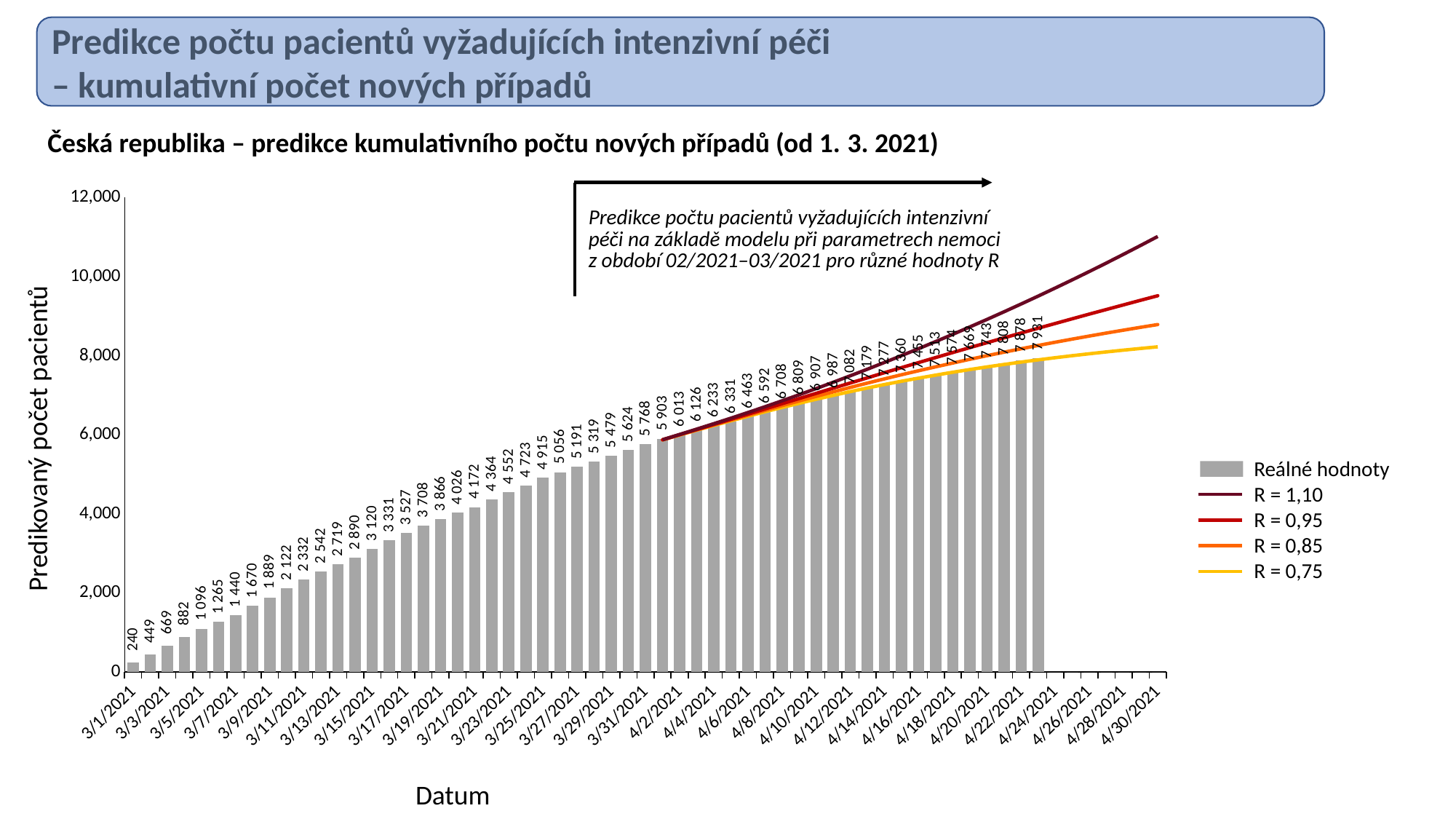

Predikce počtu pacientů vyžadujících intenzivní péči
– kumulativní počet nových případů
Česká republika – predikce kumulativního počtu nových případů (od 1. 3. 2021)

### Chart

| Category |  |  |  |  |  |
|---|---|---|---|---|---|
| 44256 | 240.0 | None | None | None | None |
| 44257 | 449.0 | None | None | None | None |
| 44258 | 669.0 | None | None | None | None |
| 44259 | 882.0 | None | None | None | None |
| 44260 | 1096.0 | None | None | None | None |
| 44261 | 1265.0 | None | None | None | None |
| 44262 | 1440.0 | None | None | None | None |
| 44263 | 1670.0 | None | None | None | None |
| 44264 | 1889.0 | None | None | None | None |
| 44265 | 2122.0 | None | None | None | None |
| 44266 | 2332.0 | None | None | None | None |
| 44267 | 2542.0 | None | None | None | None |
| 44268 | 2719.0 | None | None | None | None |
| 44269 | 2890.0 | None | None | None | None |
| 44270 | 3120.0 | None | None | None | None |
| 44271 | 3331.0 | None | None | None | None |
| 44272 | 3527.0 | None | None | None | None |
| 44273 | 3708.0 | None | None | None | None |
| 44274 | 3866.0 | None | None | None | None |
| 44275 | 4026.0 | None | None | None | None |
| 44276 | 4172.0 | None | None | None | None |
| 44277 | 4364.0 | None | None | None | None |
| 44278 | 4552.0 | None | None | None | None |
| 44279 | 4723.0 | None | None | None | None |
| 44280 | 4915.0 | None | None | None | None |
| 44281 | 5056.0 | None | None | None | None |
| 44282 | 5191.0 | None | None | None | None |
| 44283 | 5319.0 | None | None | None | None |
| 44284 | 5479.0 | None | None | None | None |
| 44285 | 5624.0 | None | None | None | None |
| 44286 | 5768.0 | None | None | None | None |
| 44287 | 5903.0 | 5871.751927087532 | 5873.103836109193 | 5874.455745130854 | 5876.487859949577 |
| 44288 | 6013.0 | 5996.1408375338 | 6000.15076023531 | 6004.164934223051 | 6010.189941493751 |
| 44289 | 6126.0 | 6117.574664968897 | 6125.399417381418 | 6133.238544298607 | 6144.992940833874 |
| 44290 | 6233.0 | 6237.403956484538 | 6250.114109968042 | 6262.847403300237 | 6281.9341013753 |
| 44291 | 6331.0 | 6355.424197373586 | 6374.26537804765 | 6393.207443135514 | 6421.721975036067 |
| 44292 | 6463.0 | 6470.73483575428 | 6497.13337073748 | 6523.839799599259 | 6564.371827260512 |
| 44293 | 6592.0 | 6582.922808699615 | 6618.47885142822 | 6654.742065038559 | 6710.3384579075 |
| 44294 | 6708.0 | 6692.243347792024 | 6738.679644903496 | 6786.465637132629 | 6860.537230911956 |
| 44295 | 6809.0 | 6798.102169318021 | 6857.025485111761 | 6918.205826967916 | 7014.035411184415 |
| 44296 | 6907.0 | 6900.3710061229995 | 6973.2932019841155 | 7049.66959334021 | 7170.548619547602 |
| 44297 | 6987.0 | 6999.261039170969 | 7087.6789228029575 | 7181.104268903131 | 7330.556125484645 |
| 44298 | 7082.0 | 7094.513479118012 | 7199.903632408483 | 7312.296559680632 | 7494.158575676574 |
| 44299 | 7179.0 | 7185.761148841222 | 7309.540762025137 | 7442.840165697618 | 7661.111425391748 |
| 44300 | 7277.0 | 7272.9026792802015 | 7416.405707754708 | 7572.497482118921 | 7831.225262239499 |
| 44301 | 7360.0 | 7355.994588033769 | 7520.451819590768 | 7701.155021254486 | 8004.398210836285 |
| 44302 | 7455.0 | 7435.27777391456 | 7621.783953213617 | 7828.825529823014 | 8180.629984960515 |
| 44303 | 7513.0 | 7511.039606331545 | 7720.592853885508 | 7955.646675880846 | 8360.156255467482 |
| 44304 | 7574.0 | 7583.4311503464105 | 7816.9466287281975 | 8081.658697560291 | 8543.160241259775 |
| 44305 | 7669.0 | 7652.391444117589 | 7910.708900266614 | 8206.695369884093 | 8729.577744421345 |
| 44306 | 7743.0 | 7718.028686883617 | 8001.906348900169 | 8330.713725995558 | 8919.393925792396 |
| 44307 | 7808.0 | 7780.57562541518 | 8090.671170612841 | 8453.770495603138 | 9112.679008058187 |
| 44308 | 7878.0 | 7840.195621485587 | 8177.074488593857 | 8575.868866244193 | 9309.461033472042 |
| 44309 | 7931.0 | 7896.946207749235 | 8261.091262333026 | 8696.927837914727 | 9509.733469796587 |
| 44310 | 0.0 | 7950.9715586872335 | 8342.802235031977 | 8816.983228731995 | 9713.627585508286 |
| 44311 | 0.0 | 8002.476798612204 | 8422.35318971506 | 8936.13323247994 | 9921.318693484709 |
| 44312 | 0.0 | 8051.575836902977 | 8499.78824842431 | 9054.367639721173 | 10132.83475239619 |
| 44313 | 0.0 | 8098.374793697847 | 8575.152214779471 | 9171.67183584996 | 10348.194702934734 |
| 44314 | 0.0 | 8142.987432243568 | 8648.504439935767 | 9288.05548092273 | 10567.4580460978 |
| 44315 | 0.0 | 8185.493881939556 | 8719.870997601512 | 9403.49543237079 | 10790.685309362869 |
| 44316 | 0.0 | 8226.001688138043 | 8789.313522567576 | 9518.006576928427 | 11017.969751602974 |
|  | None | None | None | None | None |
|  | None | None | None | None | None |
|  | None | None | None | None | None |
|  | None | None | None | None | None |
|  | None | None | None | None | None |
|  | None | None | None | None | None |
|  | None | None | None | None | None |
|  | None | None | None | None | None |
|  | None | None | None | None | None |
|  | None | None | None | None | None |
|  | None | None | None | None | None |
|  | None | None | None | None | None |
|  | None | None | None | None | None |
|  | None | None | None | None | None |
|  | None | None | None | None | None |
|  | None | None | None | None | None |
|  | None | None | None | None | None |
|  | None | None | None | None | None |
|  | None | None | None | None | None |
|  | None | None | None | None | None |
|  | None | None | None | None | None |
|  | None | None | None | None | None |
|  | None | None | None | None | None |
|  | None | None | None | None | None |
|  | None | None | None | None | None |
|  | None | None | None | None | None |
|  | None | None | None | None | None |
|  | None | None | None | None | None |
|  | None | None | None | None | None |
|  | None | None | None | None | None |
|  | None | None | None | None | None |
|  | None | None | None | None | None |
|  | None | None | None | None | None |
|  | None | None | None | None | None |
|  | None | None | None | None | None |
|  | None | None | None | None | None |
|  | None | None | None | None | None |
|  | None | None | None | None | None |
|  | None | None | None | None | None |
|  | None | None | None | None | None |
|  | None | None | None | None | None |
|  | None | None | None | None | None |
|  | None | None | None | None | None |
|  | None | None | None | None | None |
|  | None | None | None | None | None |
|  | None | None | None | None | None |
|  | None | None | None | None | None |
|  | None | None | None | None | None |
|  | None | None | None | None | None |
|  | None | None | None | None | None |
|  | None | None | None | None | None |
|  | None | None | None | None | None |
|  | None | None | None | None | None |
|  | None | None | None | None | None |
|  | None | None | None | None | None |
|  | None | None | None | None | None |
|  | None | None | None | None | None |
|  | None | None | None | None | None |
|  | None | None | None | None | None |
|  | None | None | None | None | None |
|  | None | None | None | None | None |
|  | None | None | None | None | None |
|  | None | None | None | None | None |
|  | None | None | None | None | None |
|  | None | None | None | None | None |
|  | None | None | None | None | None |
|  | None | None | None | None | None |
|  | None | None | None | None | None |
|  | None | None | None | None | None |
|  | None | None | None | None | None |
|  | None | None | None | None | None |
|  | None | None | None | None | None |
|  | None | None | None | None | None |
|  | None | None | None | None | None |
|  | None | None | None | None | None |
|  | None | None | None | None | None |
|  | None | None | None | None | None |
|  | None | None | None | None | None |
|  | None | None | None | None | None |
|  | None | None | None | None | None |
|  | None | None | None | None | None |
|  | None | None | None | None | None |
|  | None | None | None | None | None |
|  | None | None | None | None | None |
|  | None | None | None | None | None |
|  | None | None | None | None | None |
|  | None | None | None | None | None |
|  | None | None | None | None | None |
|  | None | None | None | None | None |
|  | None | None | None | None | None |
|  | None | None | None | None | None |
|  | None | None | None | None | None |
|  | None | None | None | None | None |
|  | None | None | None | None | None |
|  | None | None | None | None | None |
|  | None | None | None | None | None |
|  | None | None | None | None | None |
|  | None | None | None | None | None |
|  | None | None | None | None | None |
|  | None | None | None | None | None |
|  | None | None | None | None | None |
|  | None | None | None | None | None |
|  | None | None | None | None | None |
|  | None | None | None | None | None |
|  | None | None | None | None | None |
|  | None | None | None | None | None |
|  | None | None | None | None | None |
|  | None | None | None | None | None |
|  | None | None | None | None | None |
|  | None | None | None | None | None |
|  | None | None | None | None | None |
|  | None | None | None | None | None |
|  | None | None | None | None | None |
|  | None | None | None | None | None |
|  | None | None | None | None | None |
|  | None | None | None | None | None |
|  | None | None | None | None | None |
|  | None | None | None | None | None |
|  | None | None | None | None | None |
|  | None | None | None | None | None |
| Predikce počtu pacientů vyžadujících intenzivní péči na základě modelu při parametrech nemoci z období 02/2021–03/2021 pro různé hodnoty R |
| --- |
Predikovaný počet pacientů
Reálné hodnoty
R = 1,10
R = 0,95
R = 0,85
R = 0,75

Datum